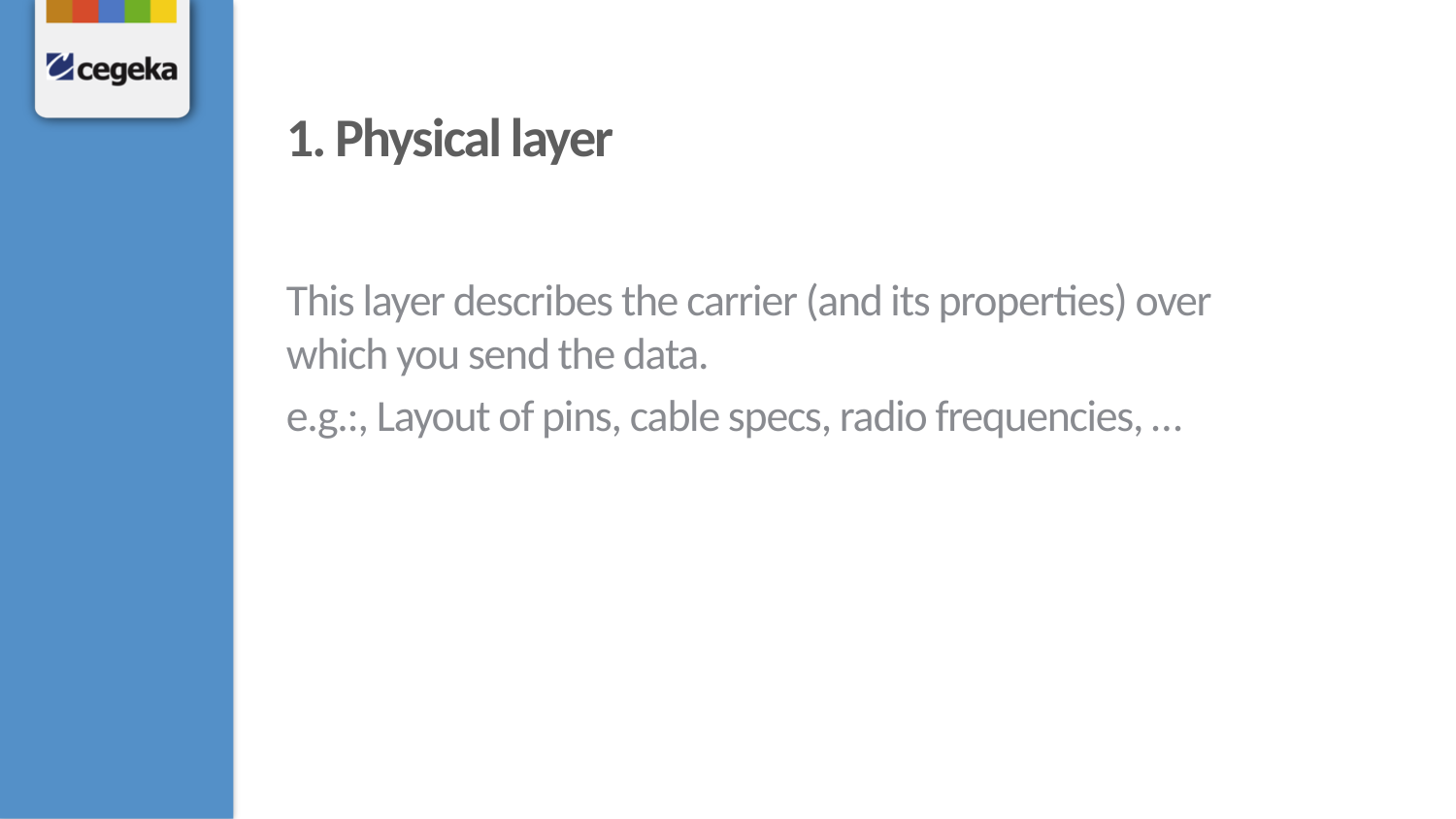

# 1. Physical layer
This layer describes the carrier (and its properties) over which you send the data.
e.g.:, Layout of pins, cable specs, radio frequencies, …